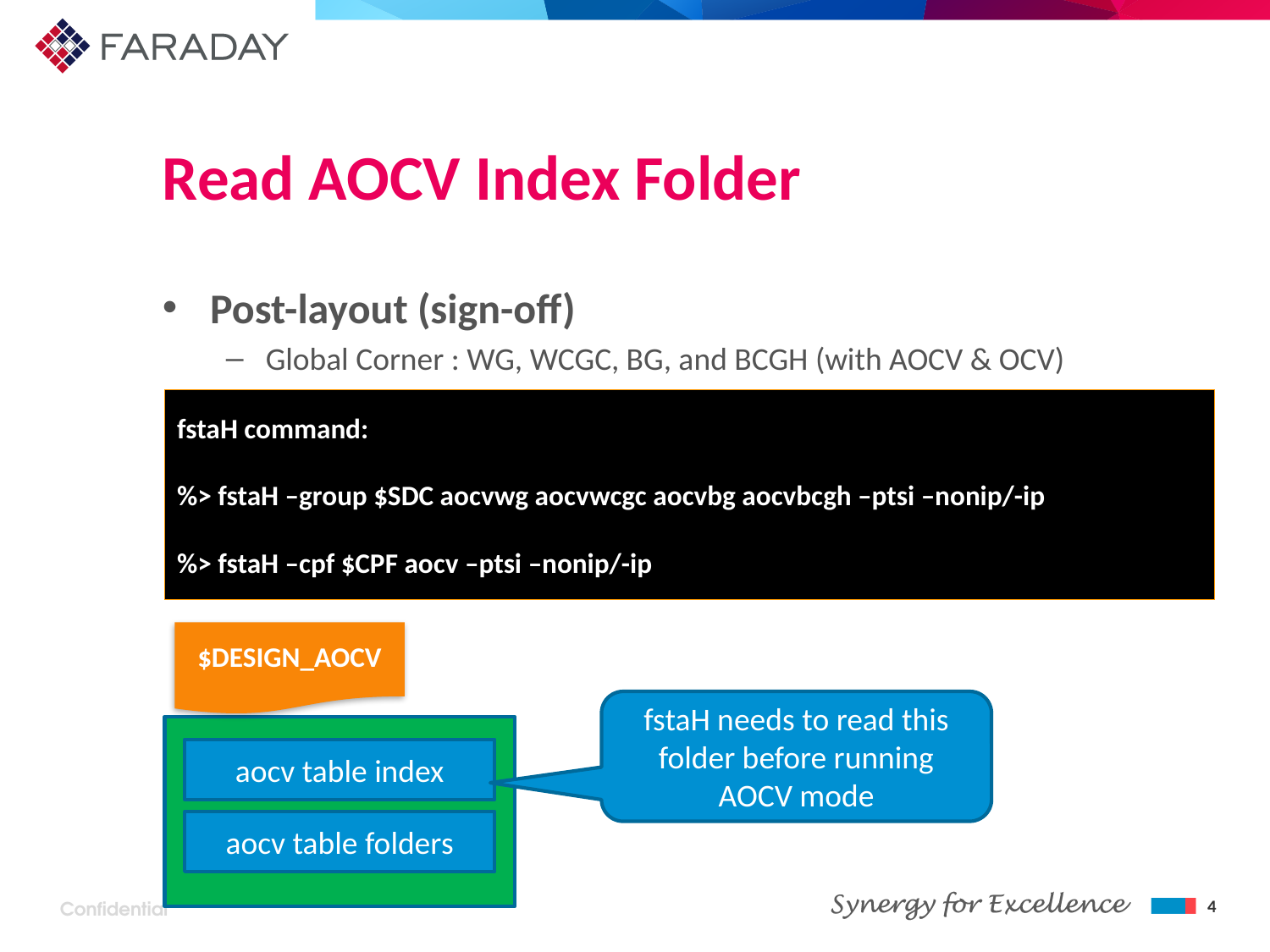

# Read AOCV Index Folder
Post-layout (sign-off)
Global Corner : WG, WCGC, BG, and BCGH (with AOCV & OCV)

fstaH command:

%> fstaH –group $SDC aocvwg aocvwcgc aocvbg aocvbcgh –ptsi –nonip/-ip

%> fstaH –cpf $CPF aocv –ptsi –nonip/-ip
$DESIGN_AOCV
fstaH needs to read this folder before running AOCV mode

aocv table index
aocv table folders